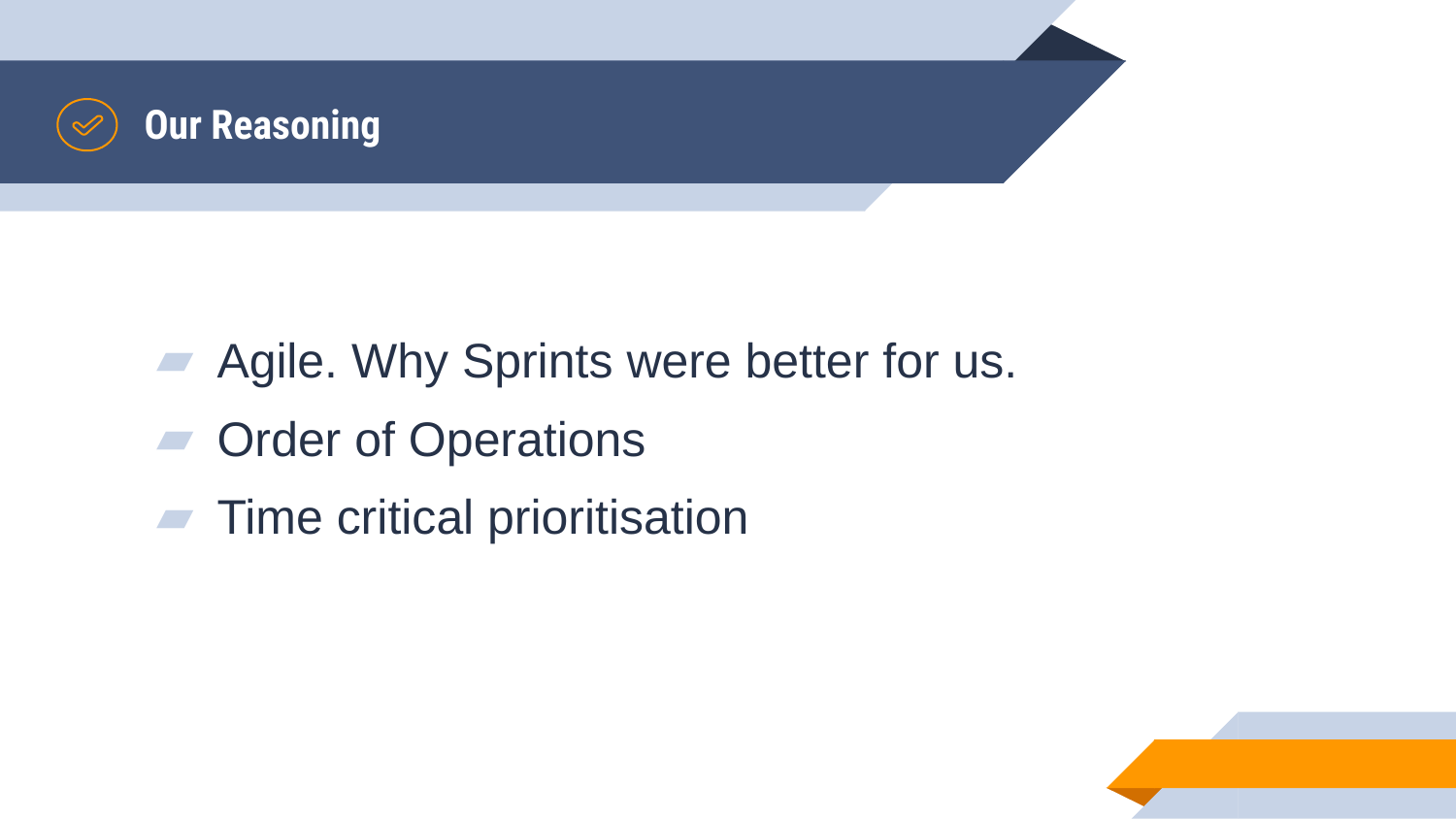

# Our Reasoning

Agile. Why Sprints were better for us.
Order of Operations
Time critical prioritisation